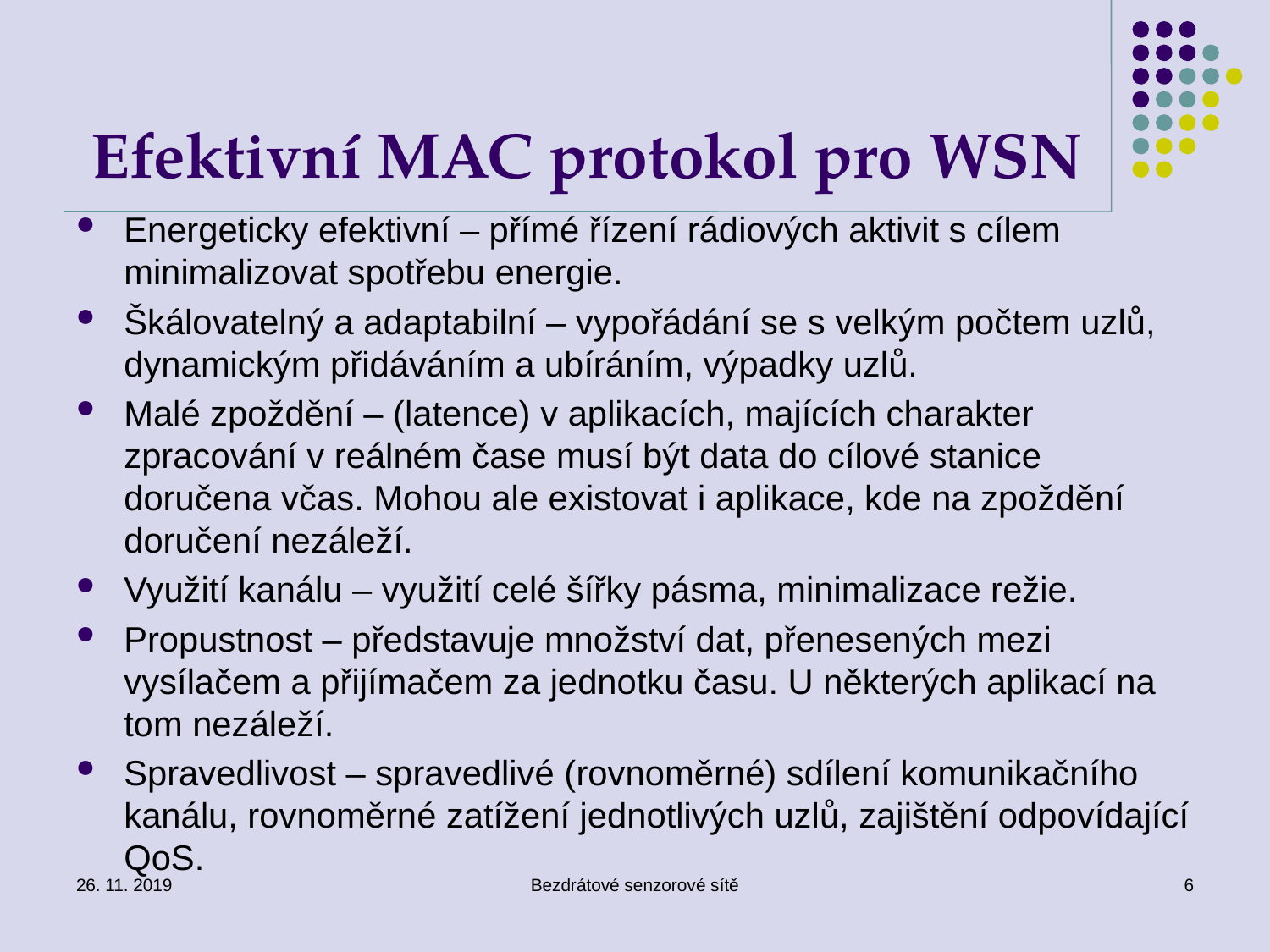

# Efektivní MAC protokol pro WSN
Energeticky efektivní – přímé řízení rádiových aktivit s cílem minimalizovat spotřebu energie.
Škálovatelný a adaptabilní – vypořádání se s velkým počtem uzlů, dynamickým přidáváním a ubíráním, výpadky uzlů.
Malé zpoždění – (latence) v aplikacích, majících charakter zpracování v reálném čase musí být data do cílové stanice doručena včas. Mohou ale existovat i aplikace, kde na zpoždění doručení nezáleží.
Využití kanálu – využití celé šířky pásma, minimalizace režie.
Propustnost – představuje množství dat, přenesených mezi vysílačem a přijímačem za jednotku času. U některých aplikací na tom nezáleží.
Spravedlivost – spravedlivé (rovnoměrné) sdílení komunikačního kanálu, rovnoměrné zatížení jednotlivých uzlů, zajištění odpovídající QoS.

26. 11. 2019
Bezdrátové senzorové sítě
6